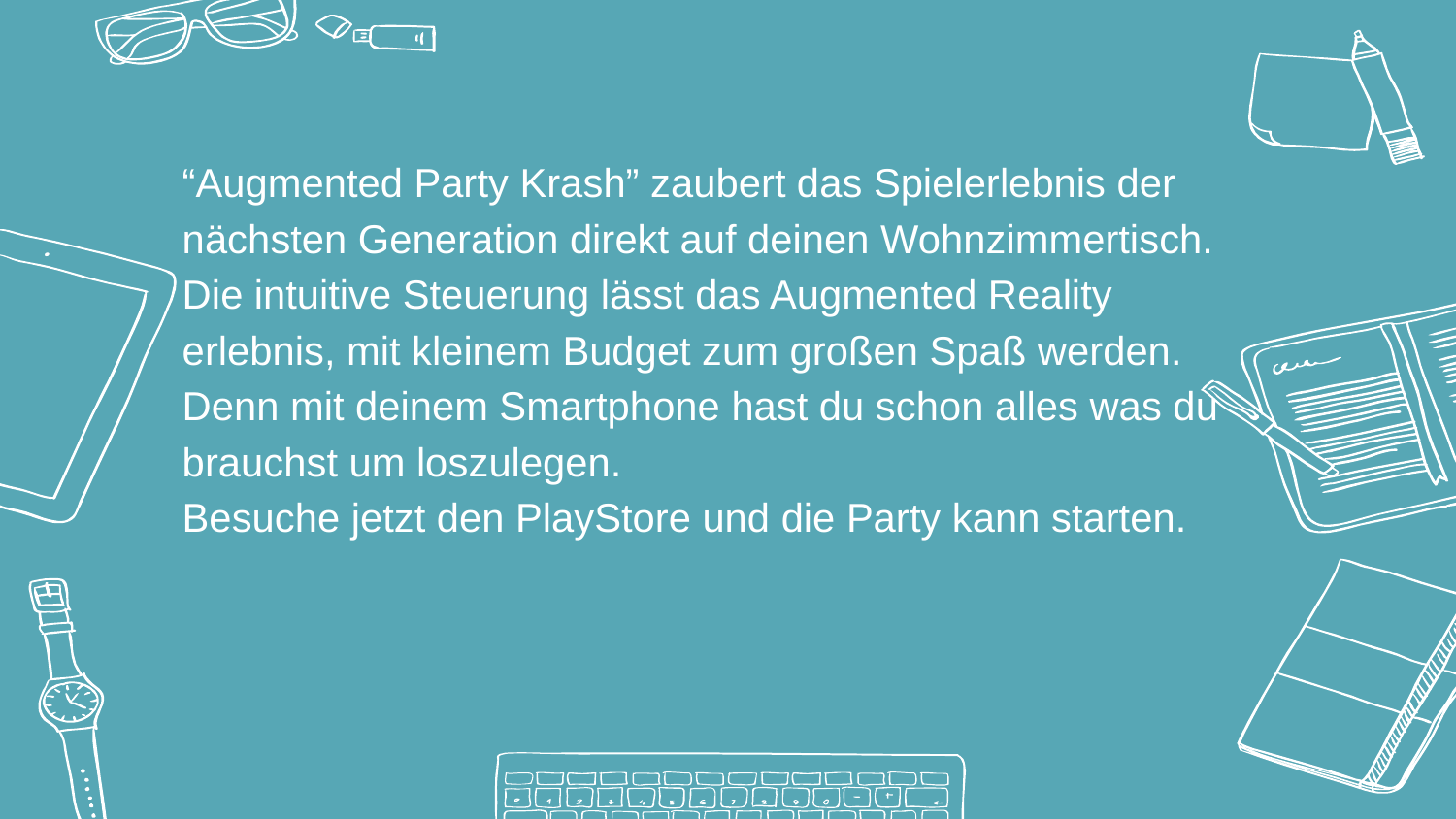

“Augmented Party Krash” zaubert das Spielerlebnis der nächsten Generation direkt auf deinen Wohnzimmertisch.
Die intuitive Steuerung lässt das Augmented Reality erlebnis, mit kleinem Budget zum großen Spaß werden. Denn mit deinem Smartphone hast du schon alles was du brauchst um loszulegen.
Besuche jetzt den PlayStore und die Party kann starten.